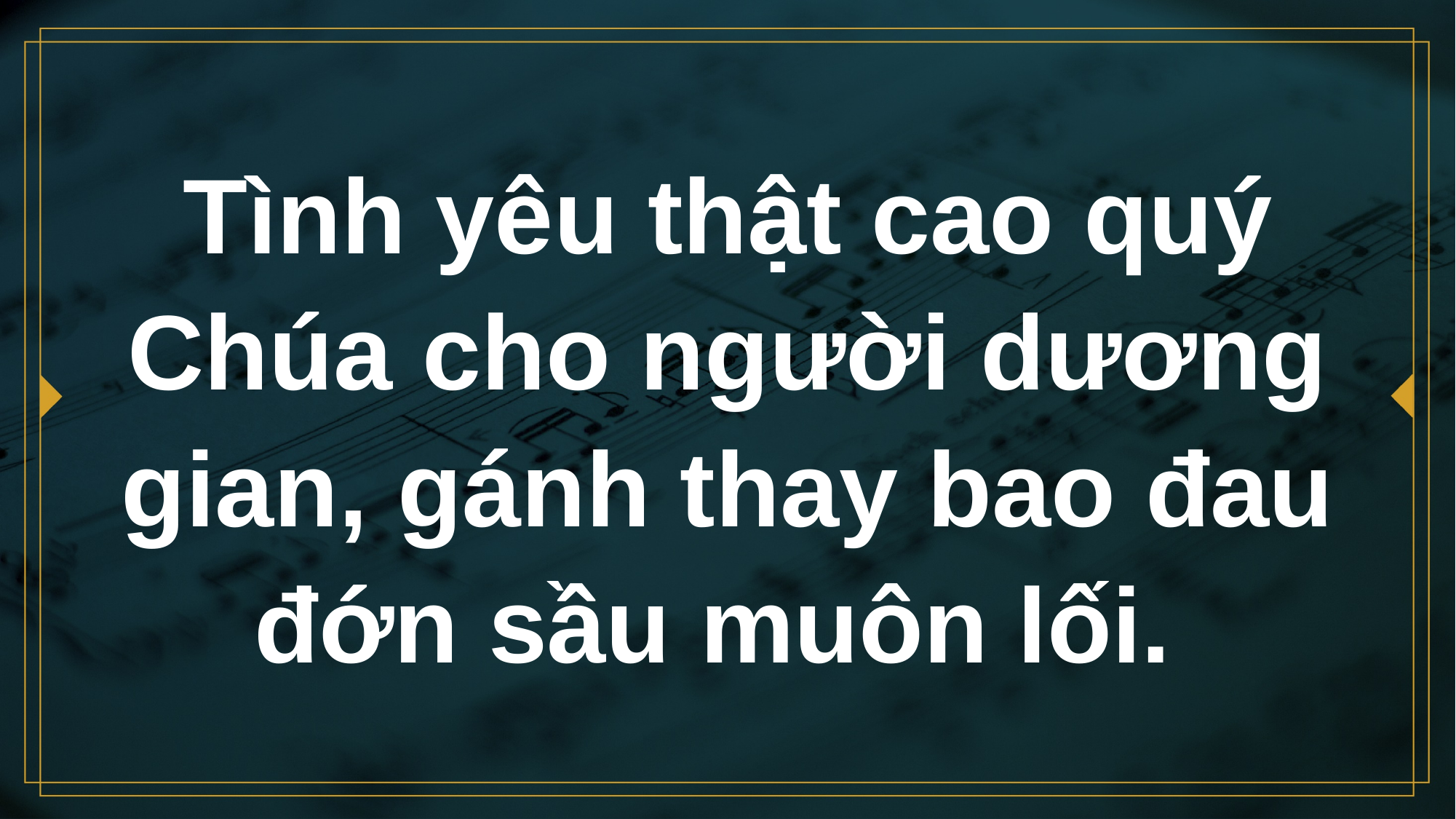

# Tình yêu thật cao quý Chúa cho người dương gian, gánh thay bao đau đớn sầu muôn lối.